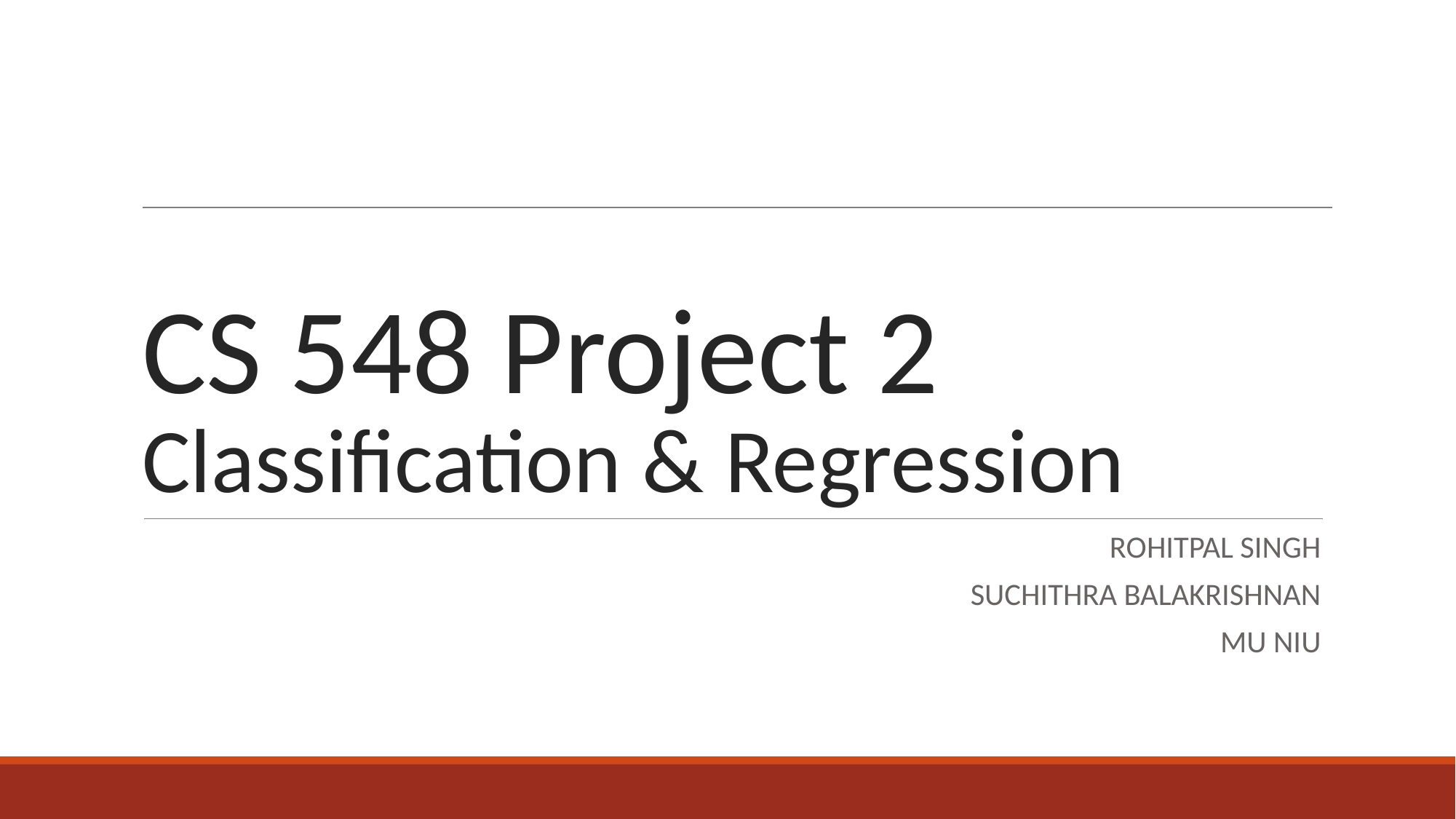

# CS 548 Project 2 Classification & Regression
ROHITPAL SINGH
SUCHITHRA BALAKRISHNAN
MU NIU